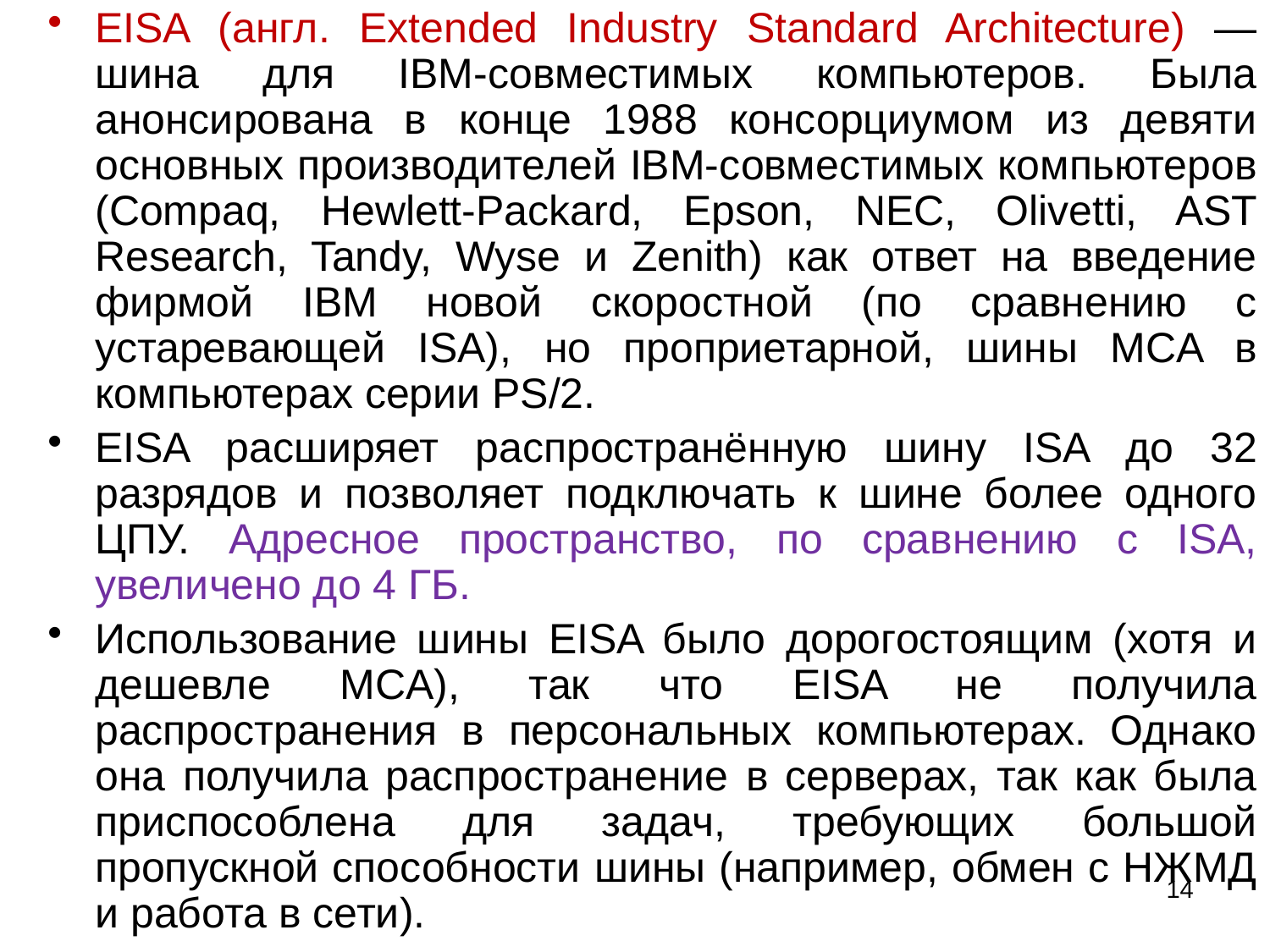

EISA (англ. Extended Industry Standard Architecture) — шина для IBM-совместимых компьютеров. Была анонсирована в конце 1988 консорциумом из девяти основных производителей IBM-совместимых компьютеров (Compaq, Hewlett-Packard, Epson, NEC, Olivetti, AST Research, Tandy, Wyse и Zenith) как ответ на введение фирмой IBM новой скоростной (по сравнению с устаревающей ISA), но проприетарной, шины MCA в компьютерах серии PS/2.
EISA расширяет распространённую шину ISA до 32 разрядов и позволяет подключать к шине более одного ЦПУ. Адресное пространство, по сравнению с ISA, увеличено до 4 ГБ.
Использование шины EISA было дорогостоящим (хотя и дешевле MCA), так что EISA не получила распространения в персональных компьютерах. Однако она получила распространение в серверах, так как была приспособлена для задач, требующих большой пропускной способности шины (например, обмен с НЖМД и работа в сети).

14